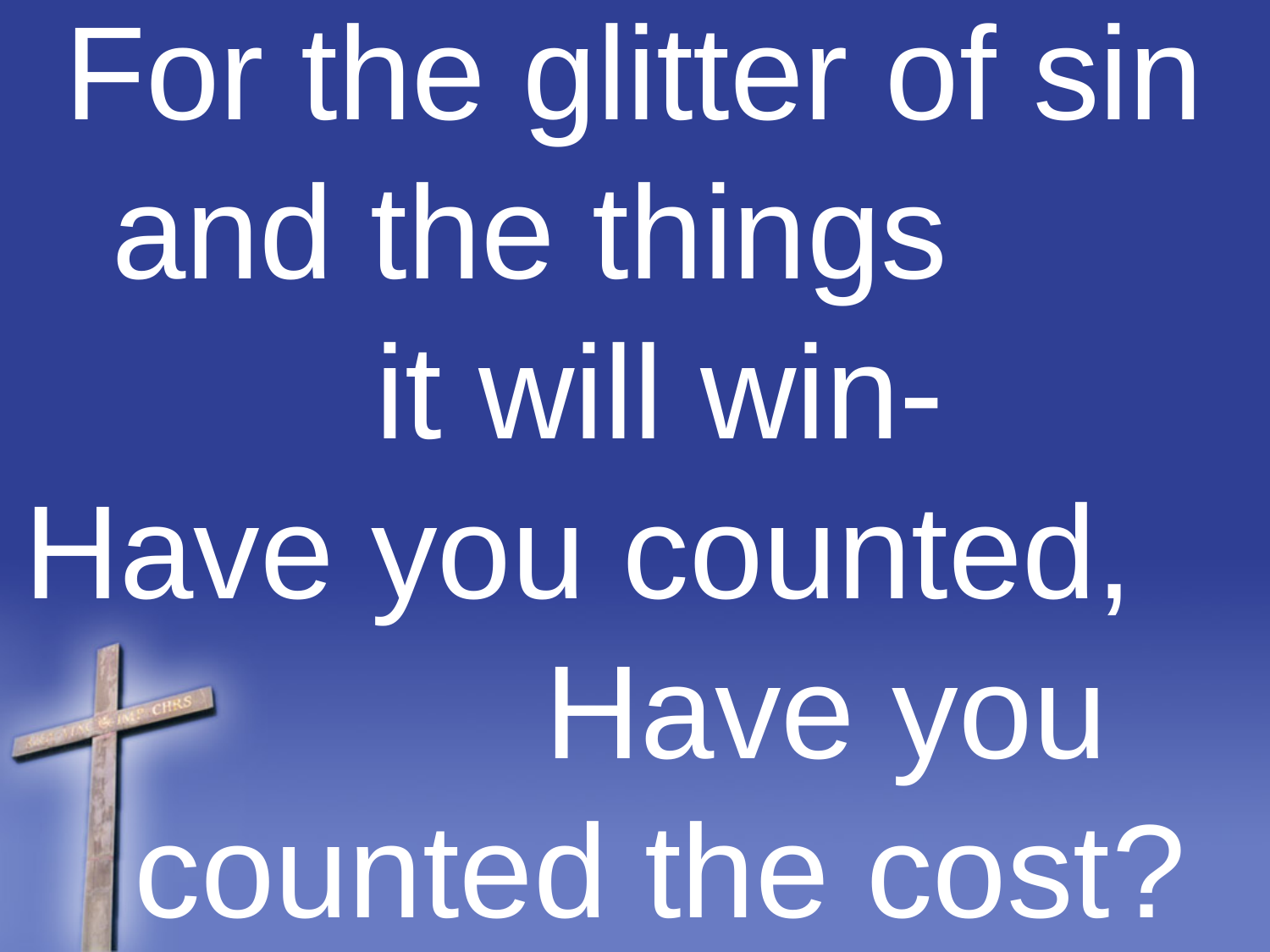

For the glitter of sin and the things        it will win-
Have you counted,             Have you counted the cost?